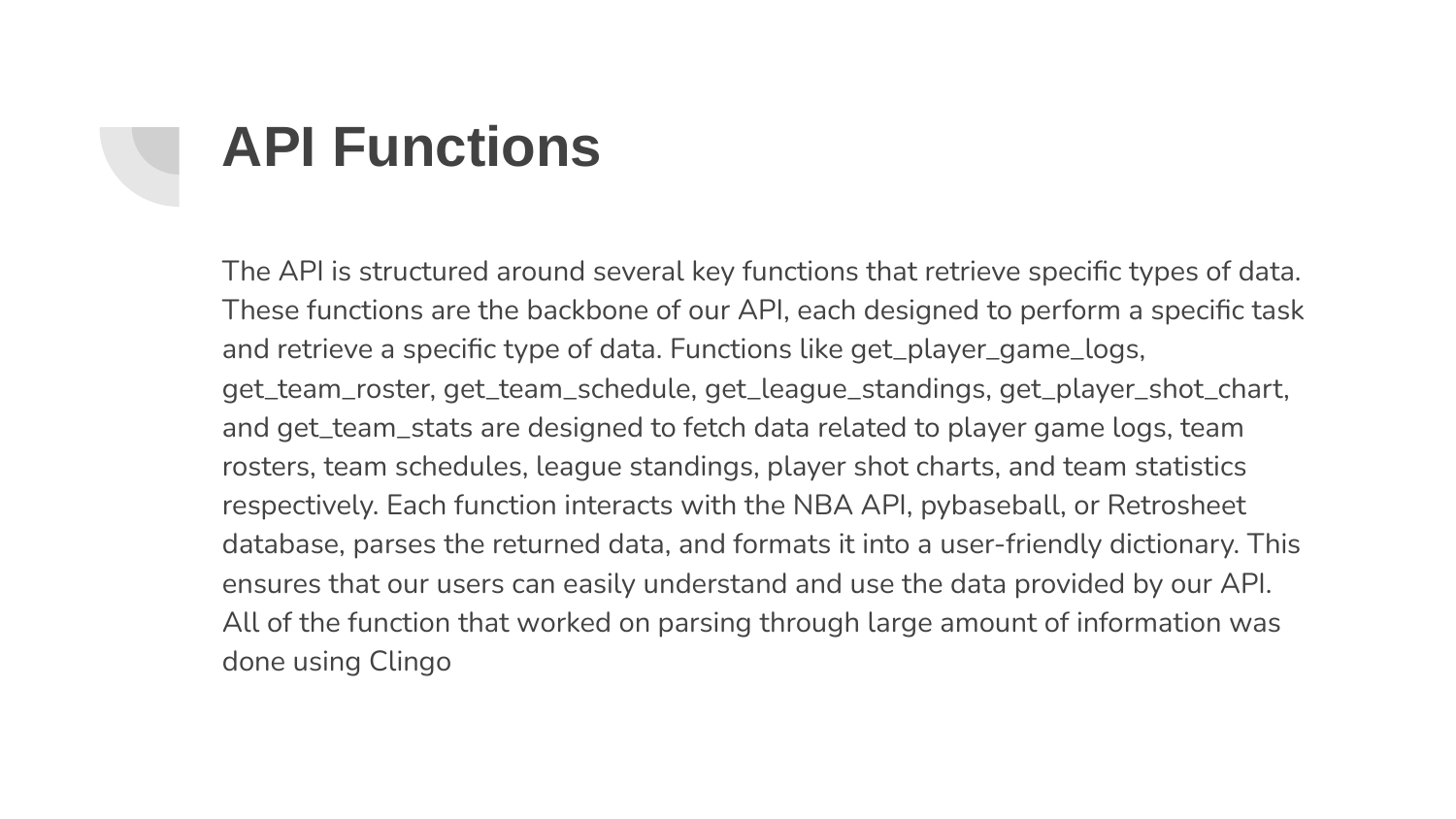

# API Functions
The API is structured around several key functions that retrieve specific types of data. These functions are the backbone of our API, each designed to perform a specific task and retrieve a specific type of data. Functions like get_player_game_logs, get_team_roster, get_team_schedule, get_league_standings, get_player_shot_chart, and get_team_stats are designed to fetch data related to player game logs, team rosters, team schedules, league standings, player shot charts, and team statistics respectively. Each function interacts with the NBA API, pybaseball, or Retrosheet database, parses the returned data, and formats it into a user-friendly dictionary. This ensures that our users can easily understand and use the data provided by our API. All of the function that worked on parsing through large amount of information was done using Clingo